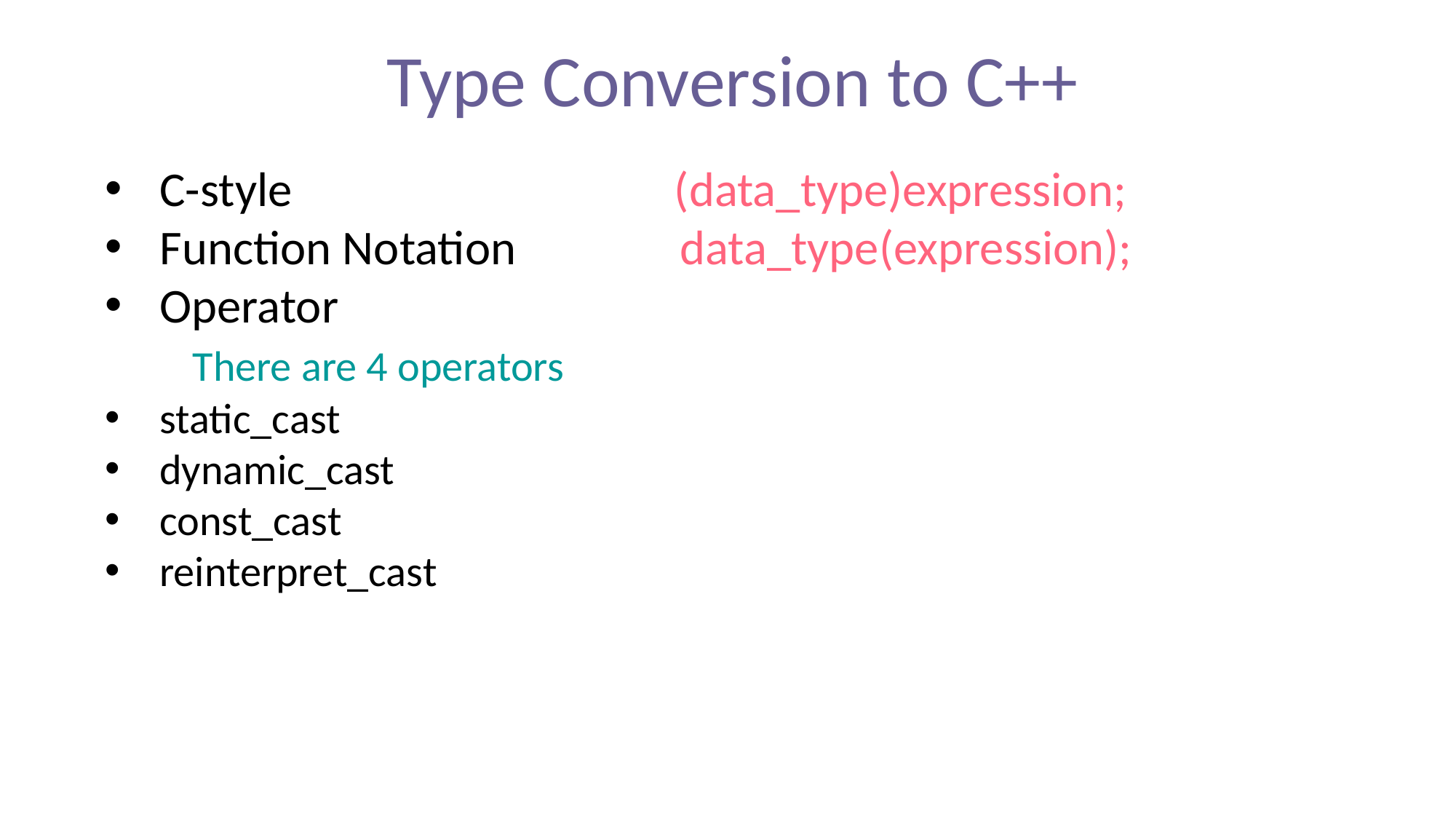

Type Conversion to C++
C-style                                   (data_type)expression;
Function Notation               data_type(expression);
Operator
        There are 4 operators
static_cast
dynamic_cast
const_cast
reinterpret_cast